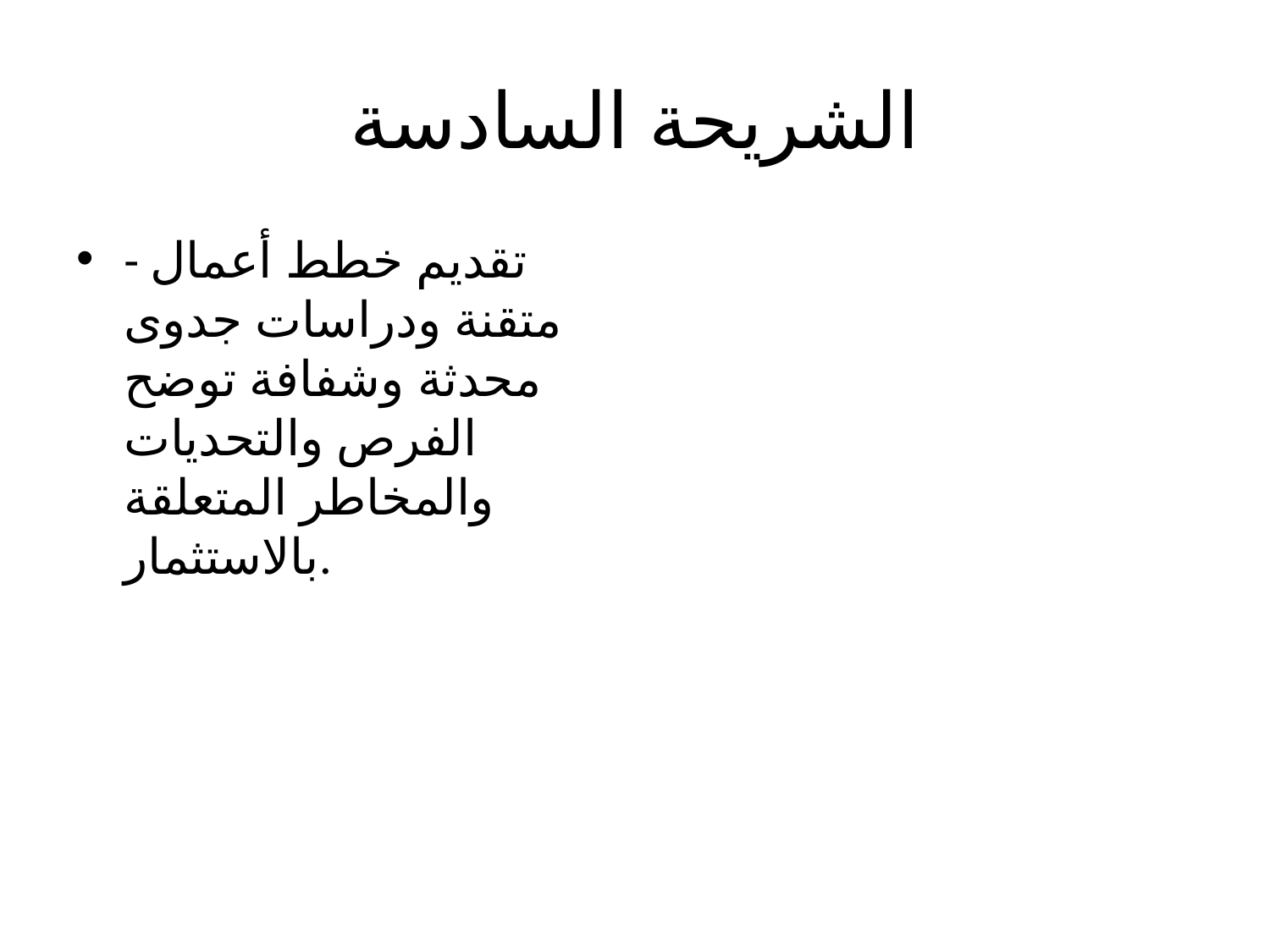

# الشريحة السادسة
- تقديم خطط أعمال متقنة ودراسات جدوى محدثة وشفافة توضح الفرص والتحديات والمخاطر المتعلقة بالاستثمار.